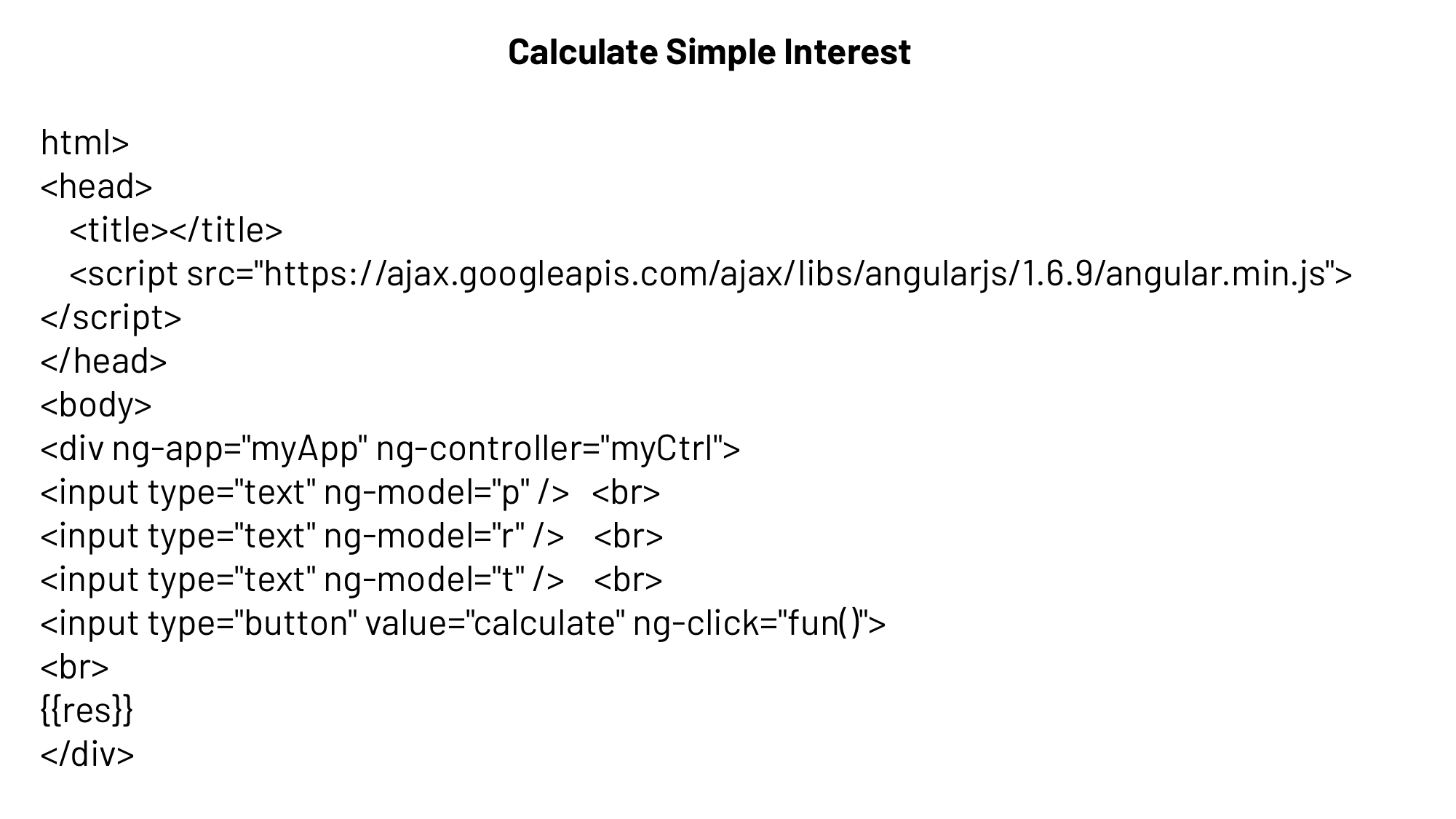

Calculate Simple Interest
html>
<head>
    <title></title>
    <script src="https://ajax.googleapis.com/ajax/libs/angularjs/1.6.9/angular.min.js"> </script>
</head>
<body>
<div ng-app="myApp" ng-controller="myCtrl">
<input type="text" ng-model="p" />   <br>
<input type="text" ng-model="r" />    <br>
<input type="text" ng-model="t" />    <br>
<input type="button" value="calculate" ng-click="fun()">
<br>
{{res}}
</div>